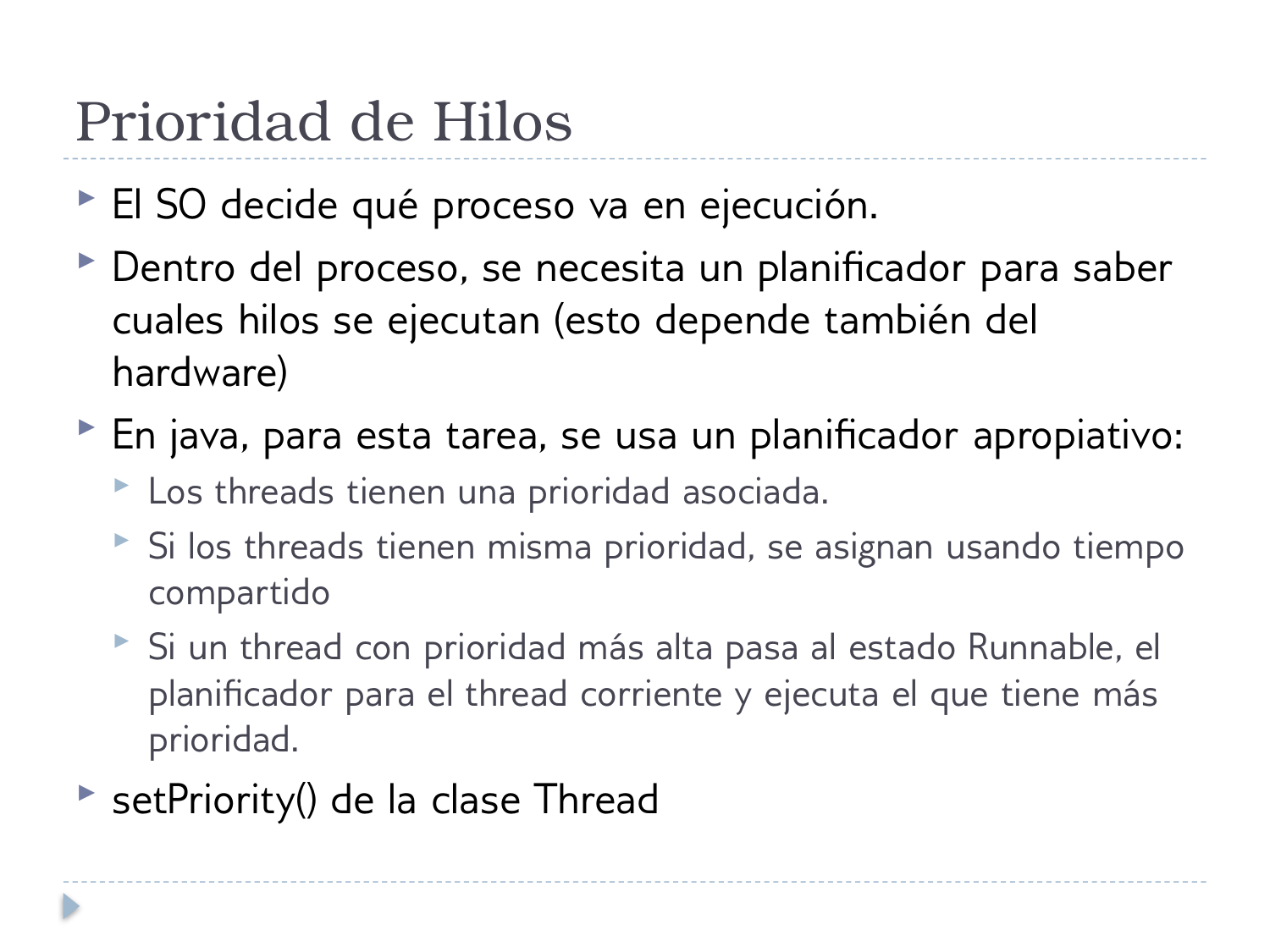

# Prioridad de Hilos
El SO decide qué proceso va en ejecución.
Dentro del proceso, se necesita un planificador para saber cuales hilos se ejecutan (esto depende también del hardware)
En java, para esta tarea, se usa un planificador apropiativo:
Los threads tienen una prioridad asociada.
Si los threads tienen misma prioridad, se asignan usando tiempo compartido
Si un thread con prioridad más alta pasa al estado Runnable, el planificador para el thread corriente y ejecuta el que tiene más prioridad.
setPriority() de la clase Thread